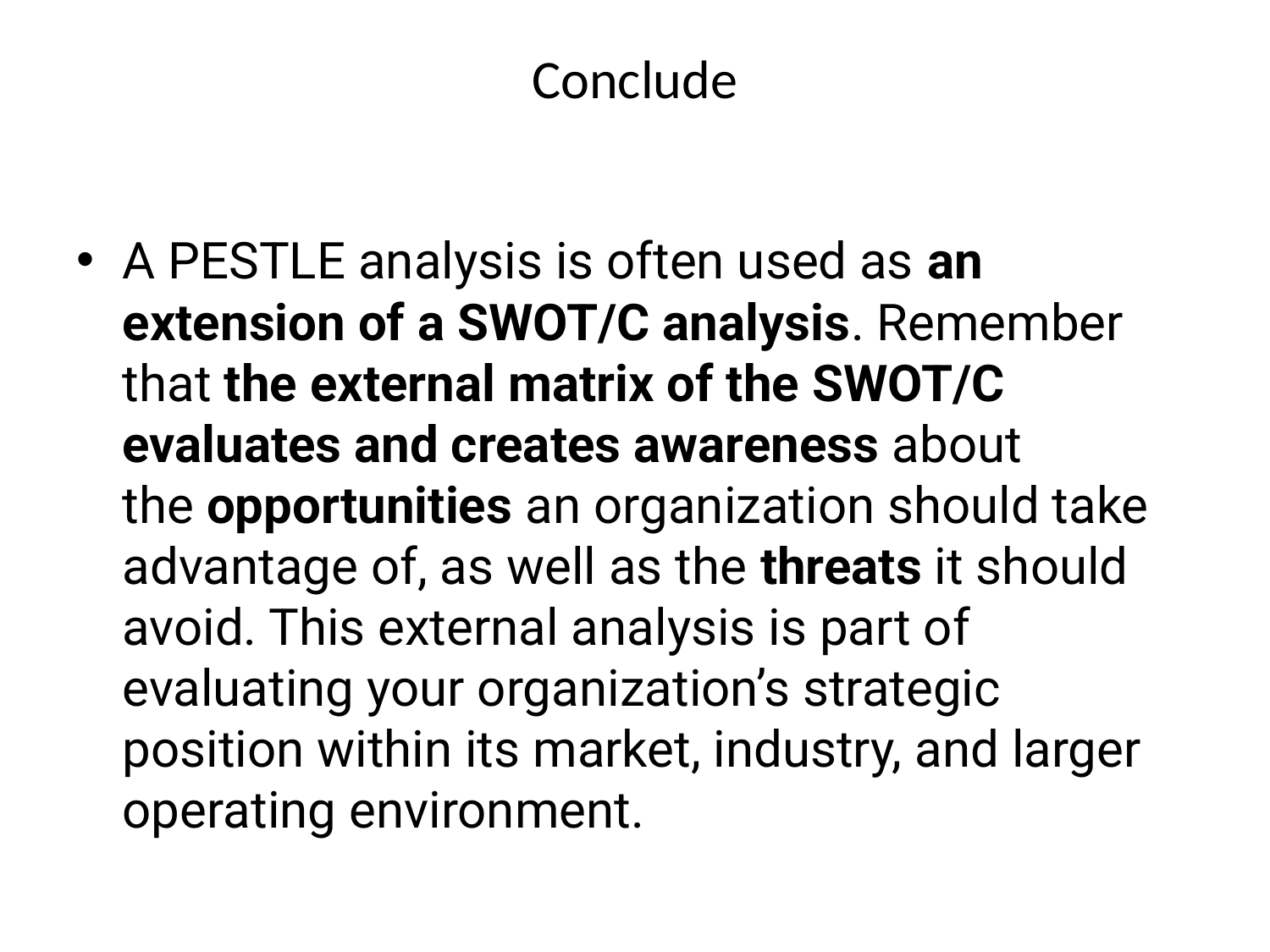

# Conclude
A PESTLE analysis is often used as an extension of a SWOT/C analysis. Remember that the external matrix of the SWOT/C evaluates and creates awareness about the opportunities an organization should take advantage of, as well as the threats it should avoid. This external analysis is part of evaluating your organization’s strategic position within its market, industry, and larger operating environment.